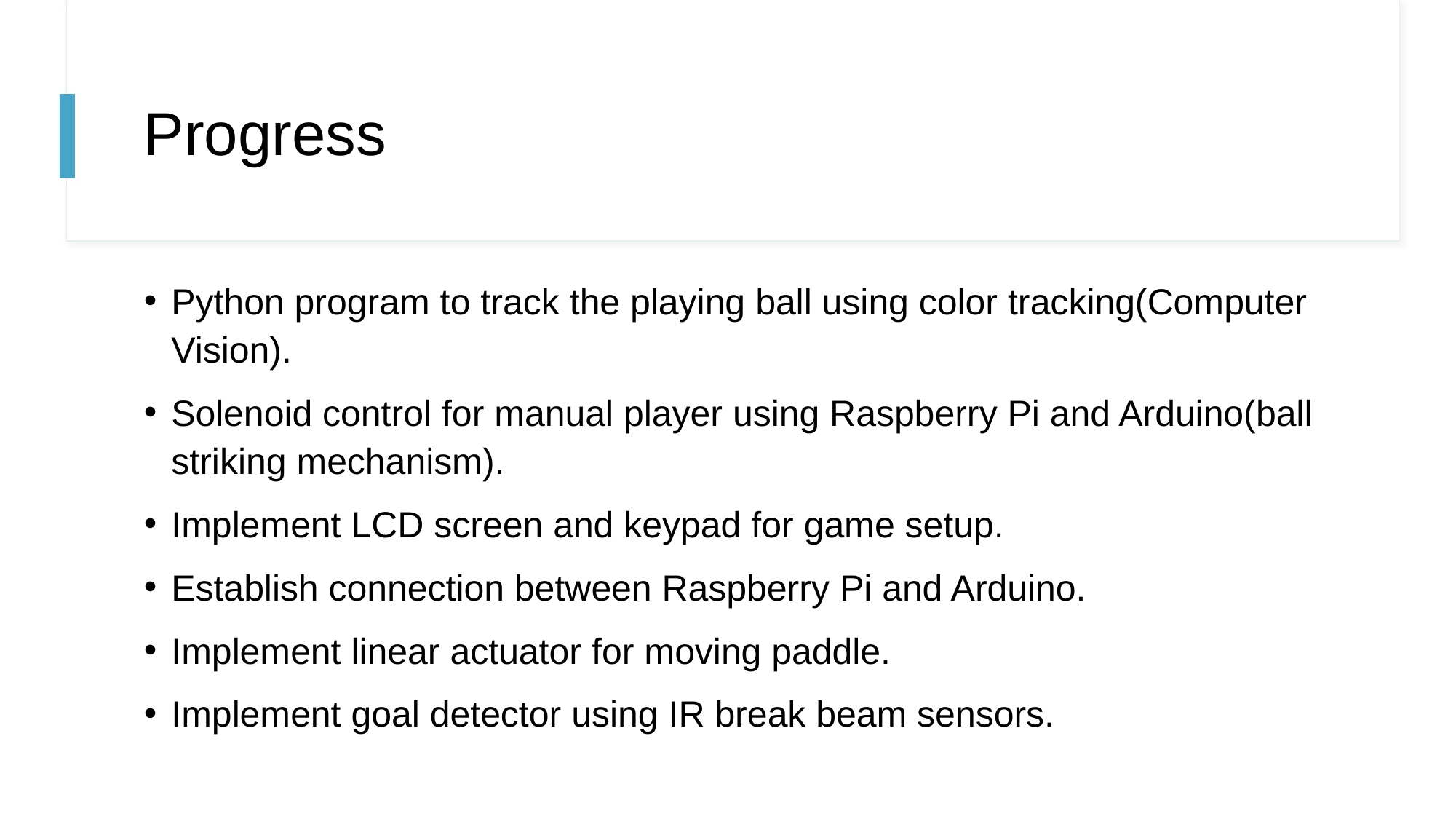

# Progress
Python program to track the playing ball using color tracking(Computer Vision).
Solenoid control for manual player using Raspberry Pi and Arduino(ball striking mechanism).
Implement LCD screen and keypad for game setup.
Establish connection between Raspberry Pi and Arduino.
Implement linear actuator for moving paddle.
Implement goal detector using IR break beam sensors.